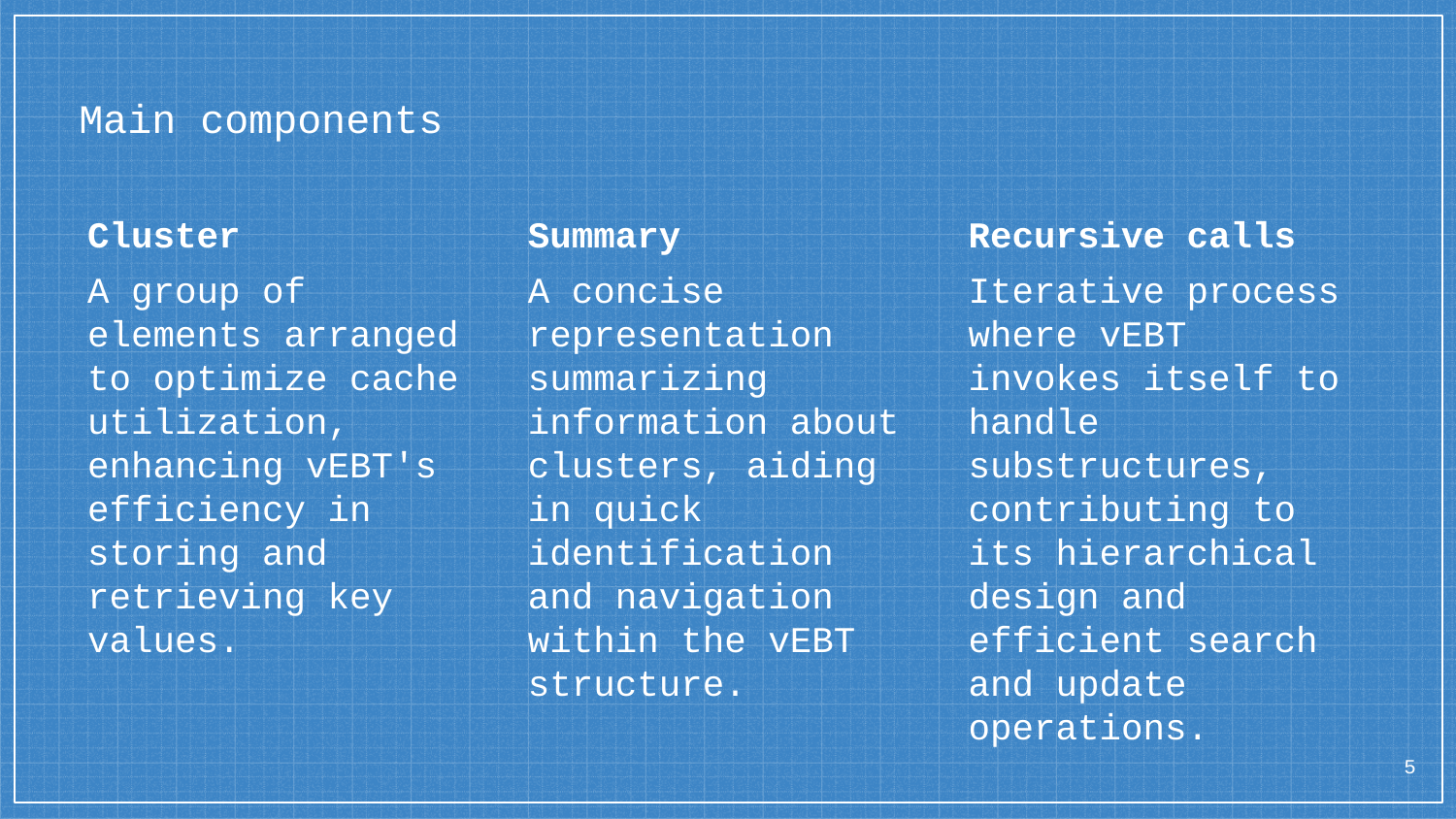

# Main components
Cluster
A group of elements arranged to optimize cache utilization, enhancing vEBT's efficiency in storing and retrieving key values.
Summary
A concise representation summarizing information about clusters, aiding in quick identification and navigation within the vEBT structure.
Recursive calls
Iterative process where vEBT invokes itself to handle substructures, contributing to its hierarchical design and efficient search and update operations.

5